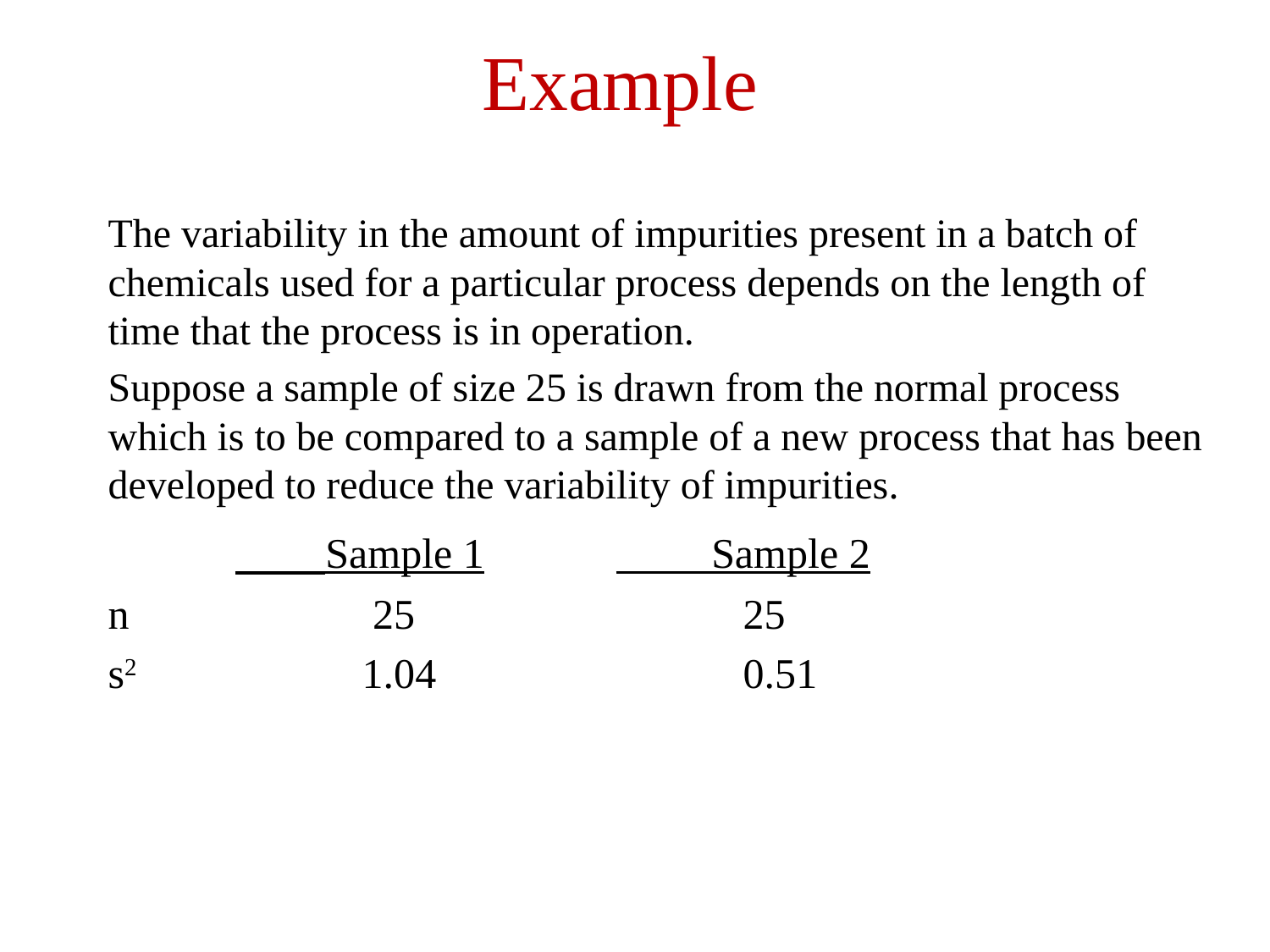

# Example
The variability in the amount of impurities present in a batch of chemicals used for a particular process depends on the length of time that the process is in operation.
Suppose a sample of size 25 is drawn from the normal process which is to be compared to a sample of a new process that has been developed to reduce the variability of impurities.
	       Sample 1		         Sample 2
n 		 25			25
s2		1.04			0.51